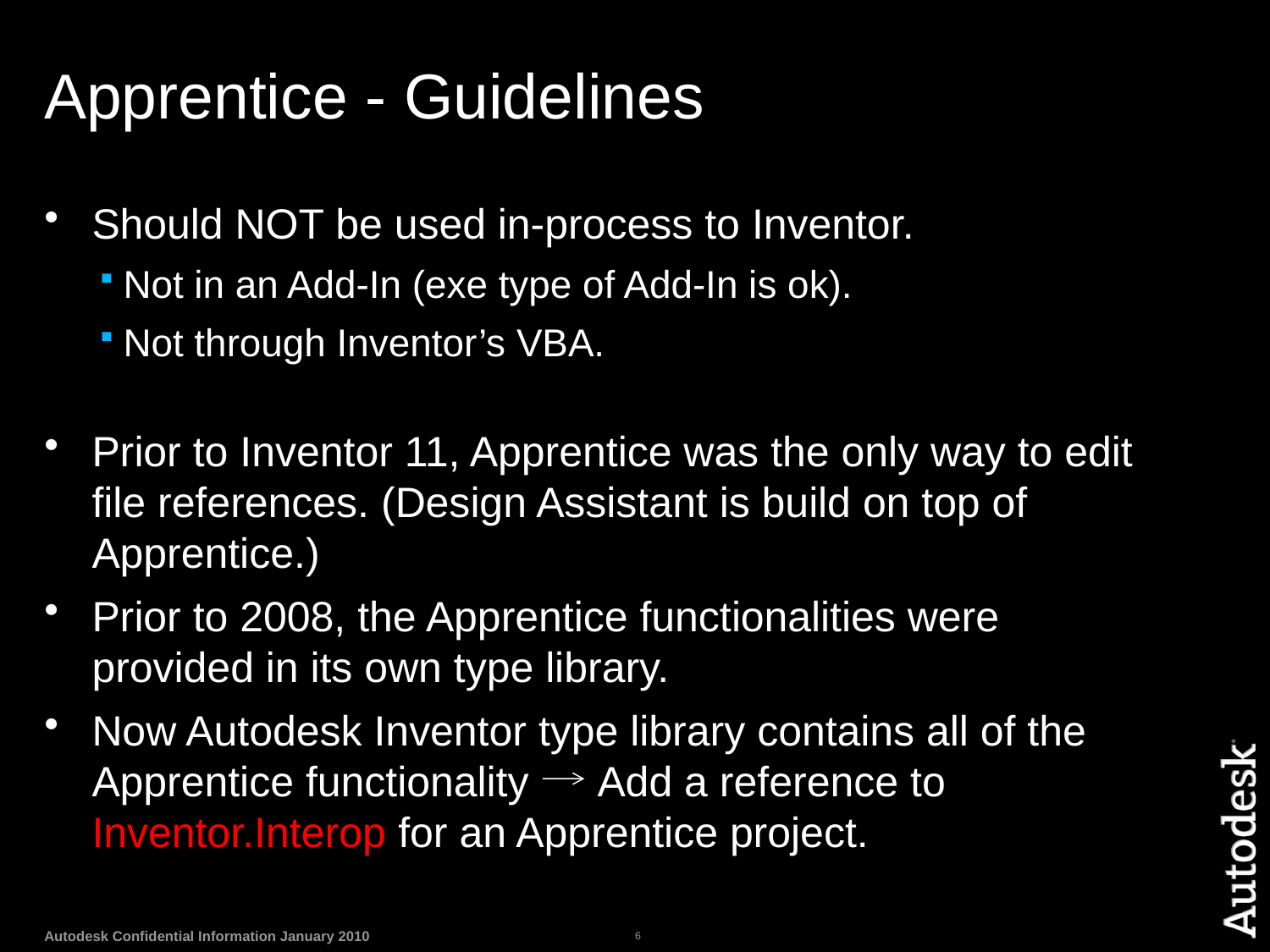

# Apprentice - Guidelines
Should NOT be used in-process to Inventor.
Not in an Add-In (exe type of Add-In is ok).
Not through Inventor’s VBA.

Prior to Inventor 11, Apprentice was the only way to edit file references. (Design Assistant is build on top of Apprentice.)
Prior to 2008, the Apprentice functionalities were provided in its own type library.
Now Autodesk Inventor type library contains all of the Apprentice functionality      Add a reference to Inventor.Interop for an Apprentice project.